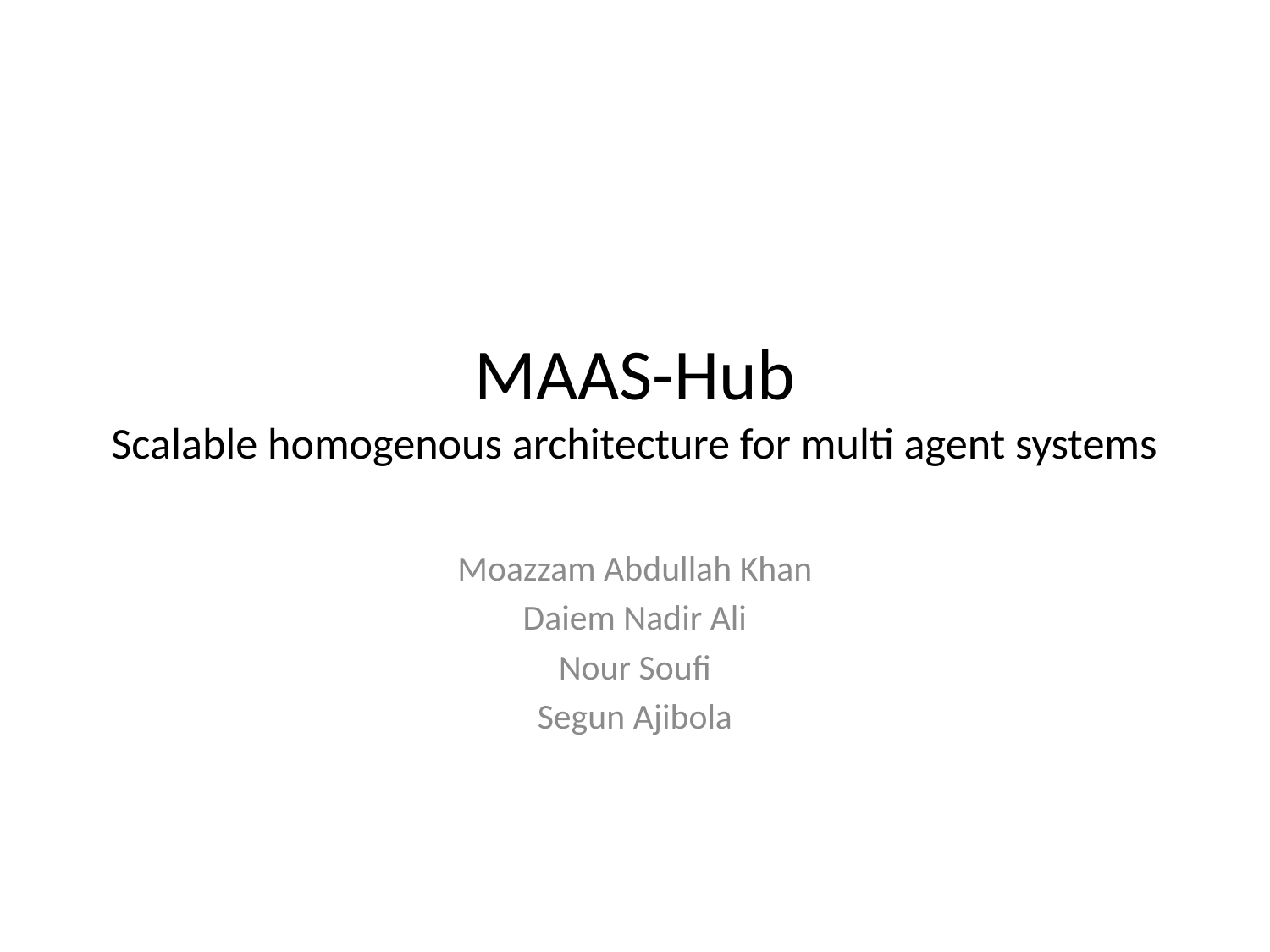

# MAAS-Hub Scalable homogenous architecture for multi agent systems
Moazzam Abdullah Khan
Daiem Nadir Ali
Nour Soufi
Segun Ajibola